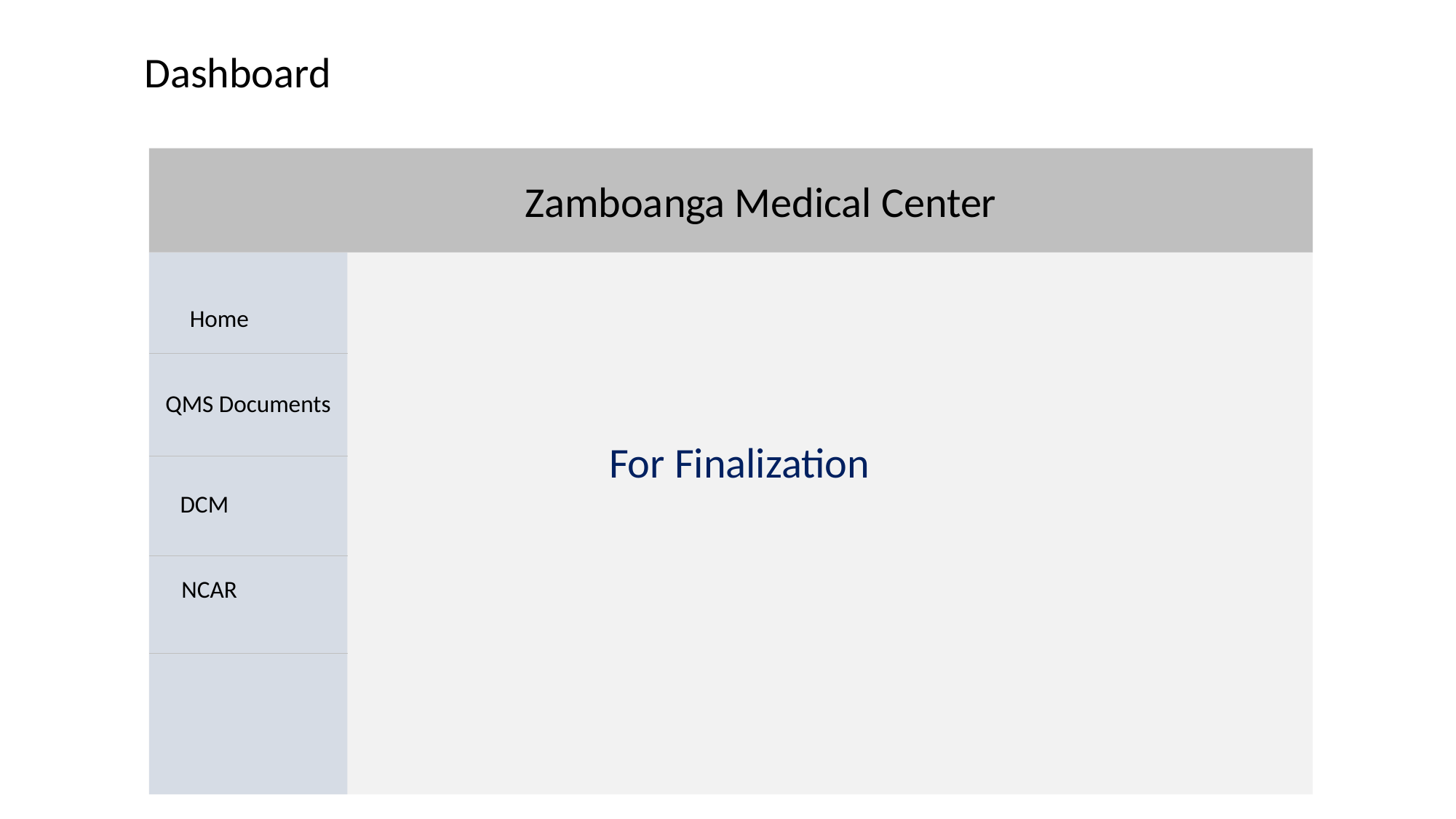

Dashboard

Zamboanga Medical Center

Home
QMS Documents
For Finalization
DCM
NCAR